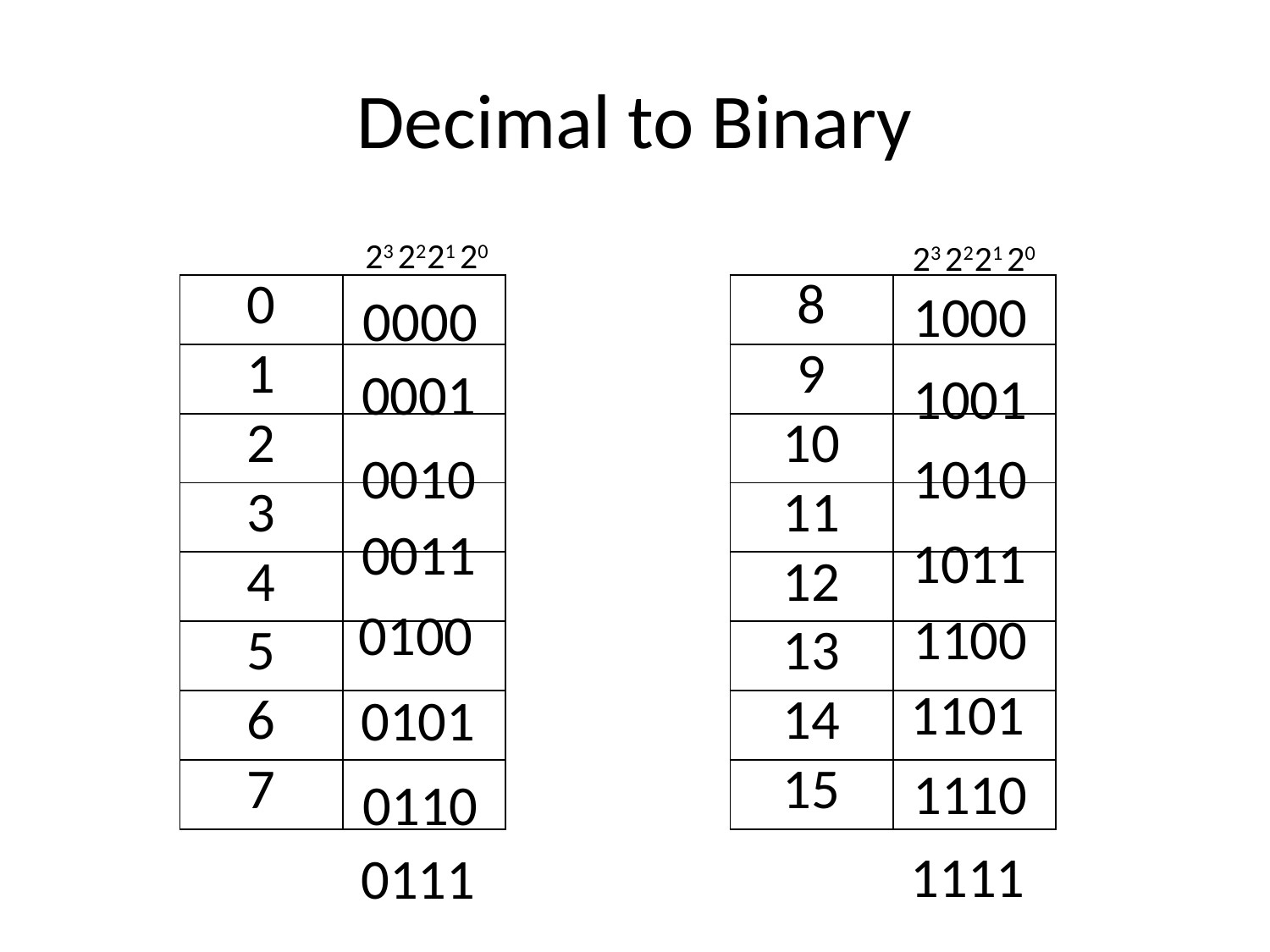

# Decimal to Binary
20
21
23
22
20
21
23
22
| 0 |  |
| --- | --- |
| 1 |  |
| 2 |  |
| 3 |  |
| 4 |  |
| 5 |  |
| 6 |  |
| 7 |  |
| 8 |  |
| --- | --- |
| 9 |  |
| 10 |  |
| 11 |  |
| 12 |  |
| 13 |  |
| 14 |  |
| 15 |  |
1000
0000
0001
1001
1010
0010
0011
1011
0100
1100
1101
0101
1110
0110
1111
0111